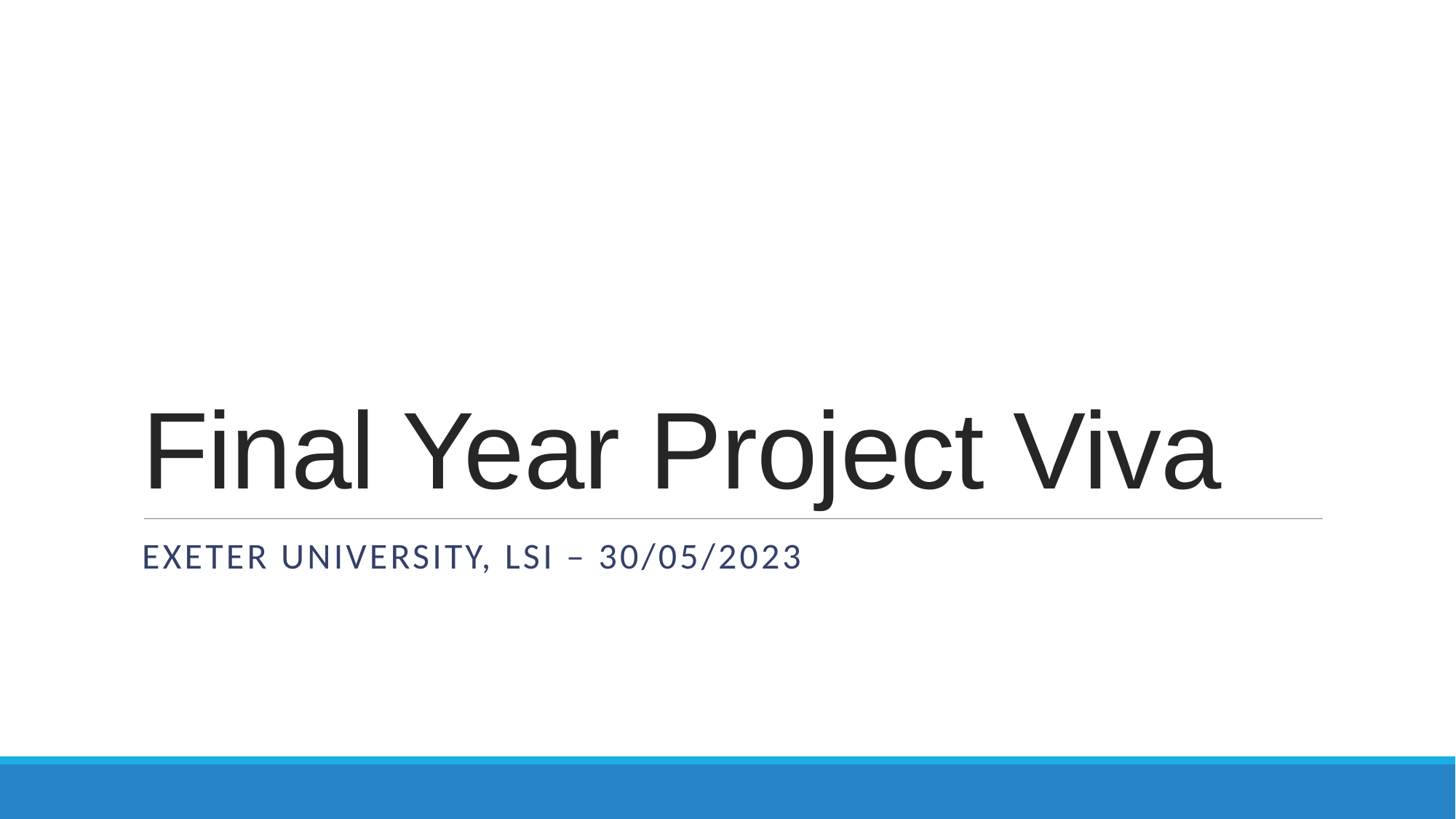

# Final Year Project Viva
Exeter University, LSI – 30/05/2023